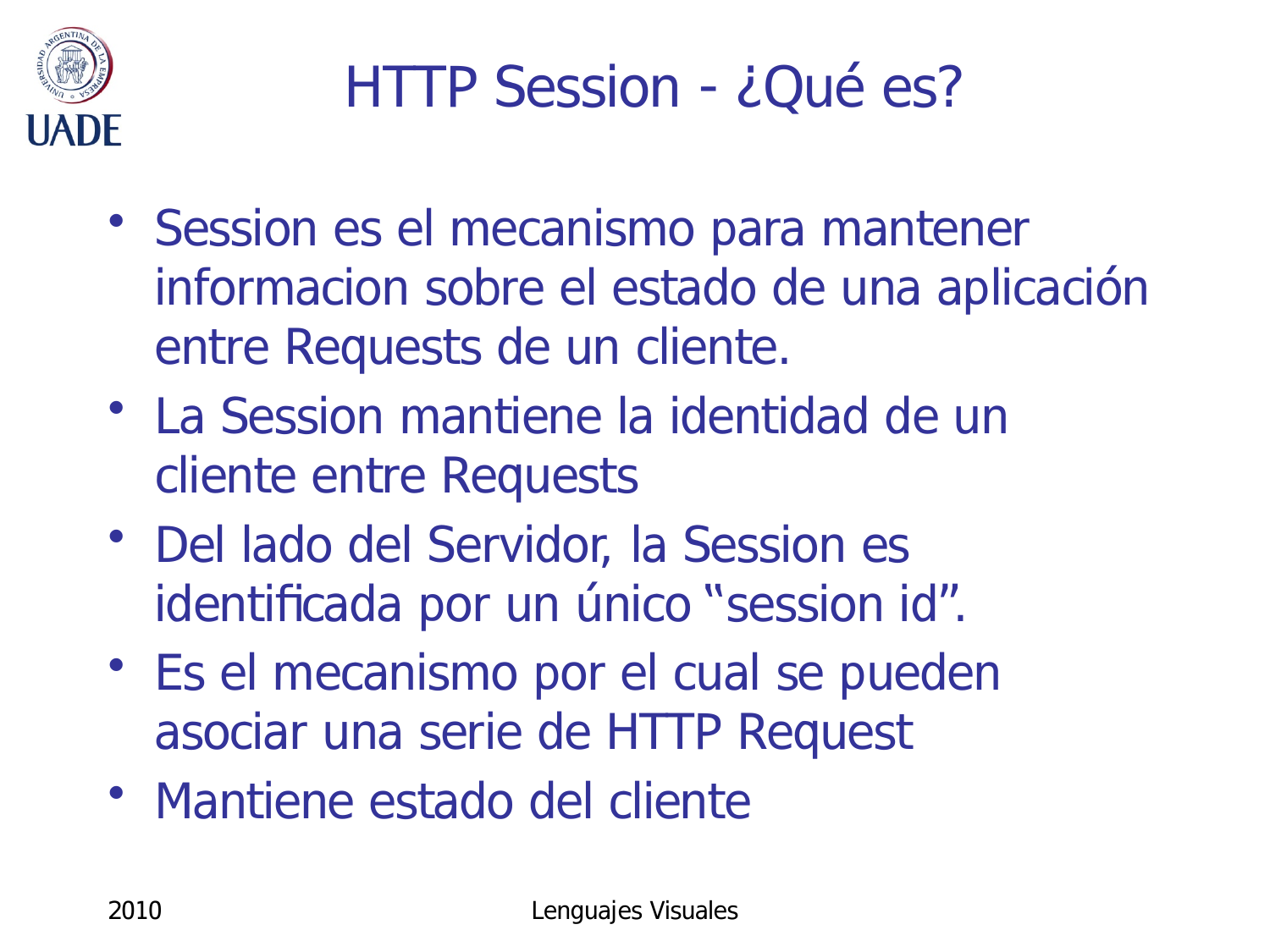

# HTTP Session - ¿Qué es?
Session es el mecanismo para mantener informacion sobre el estado de una aplicación entre Requests de un cliente.
La Session mantiene la identidad de un cliente entre Requests
Del lado del Servidor, la Session es identificada por un único “session id”.
Es el mecanismo por el cual se pueden asociar una serie de HTTP Request
Mantiene estado del cliente
2010
Lenguajes Visuales